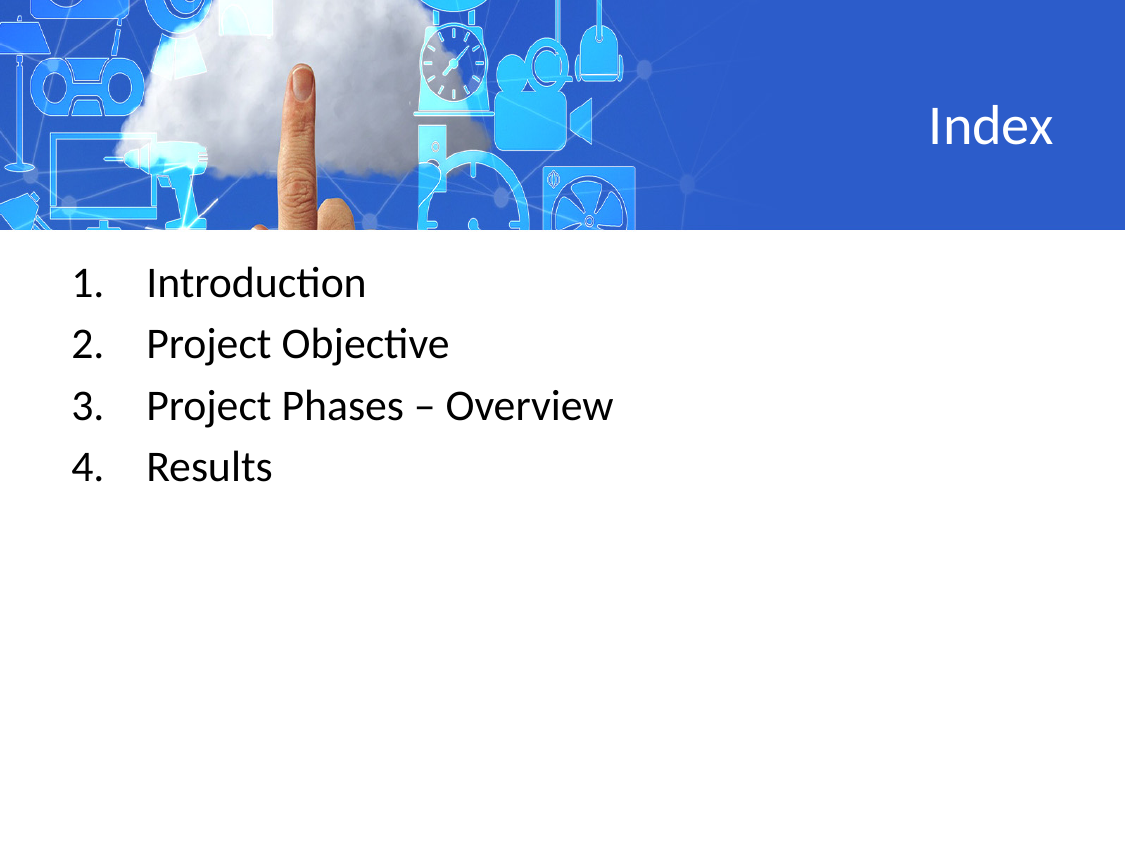

# Index
Introduction
Project Objective
Project Phases – Overview
Results